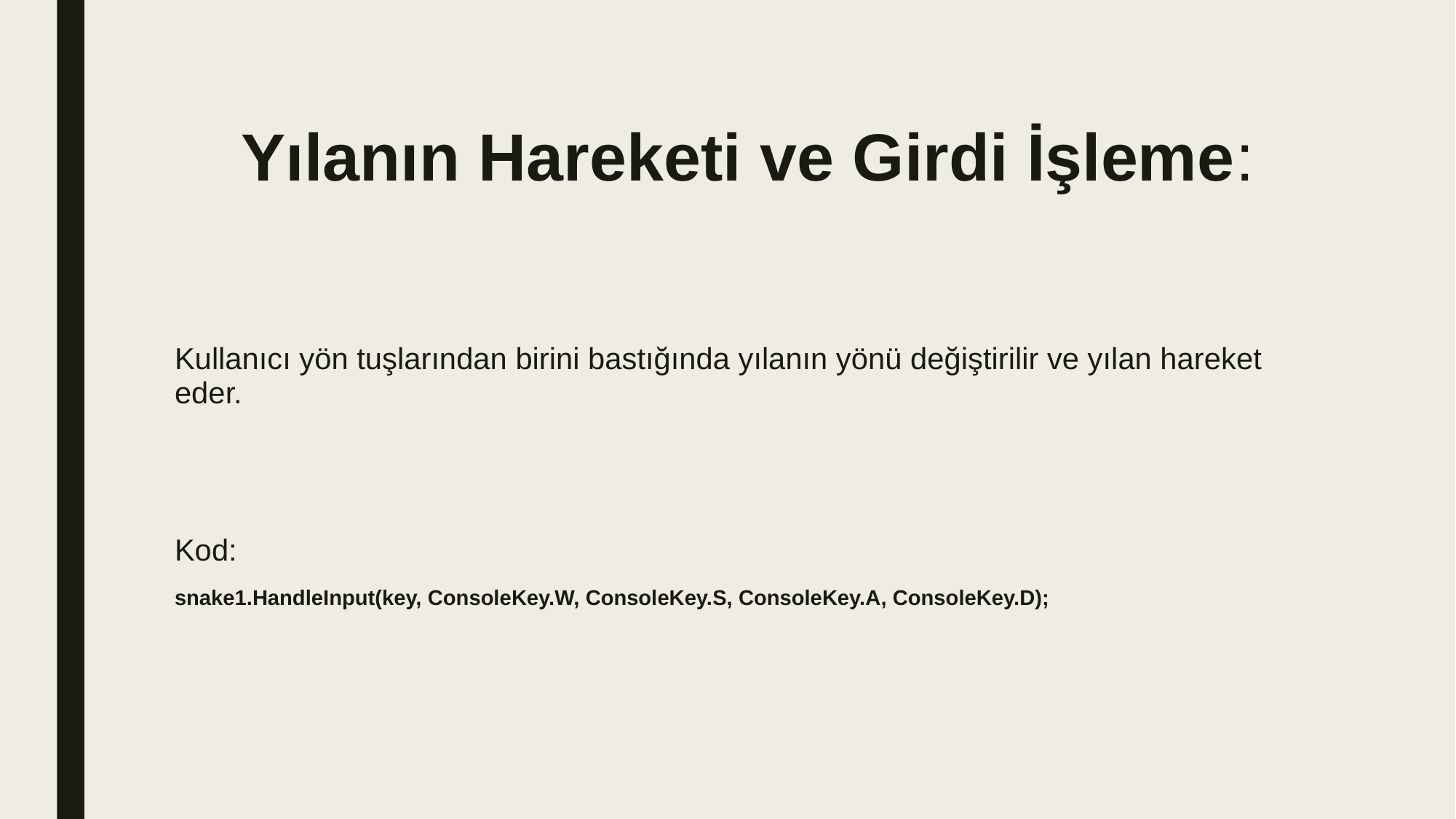

# Yılanın Hareketi ve Girdi İşleme:
Kullanıcı yön tuşlarından birini bastığında yılanın yönü değiştirilir ve yılan hareket eder.

Kod:
snake1.HandleInput(key, ConsoleKey.W, ConsoleKey.S, ConsoleKey.A, ConsoleKey.D);